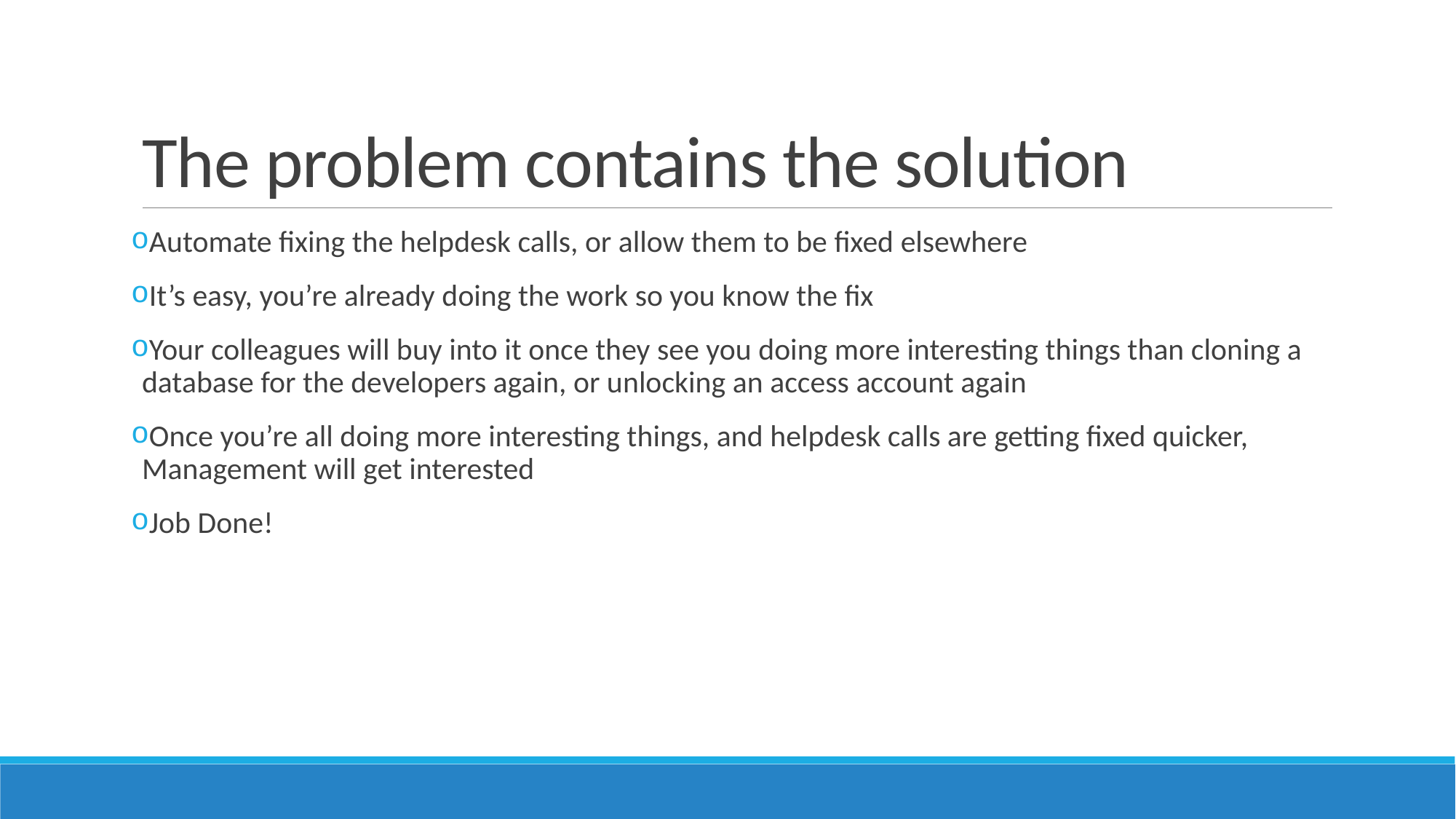

# The problem contains the solution
Automate fixing the helpdesk calls, or allow them to be fixed elsewhere
It’s easy, you’re already doing the work so you know the fix
Your colleagues will buy into it once they see you doing more interesting things than cloning a database for the developers again, or unlocking an access account again
Once you’re all doing more interesting things, and helpdesk calls are getting fixed quicker, Management will get interested
Job Done!